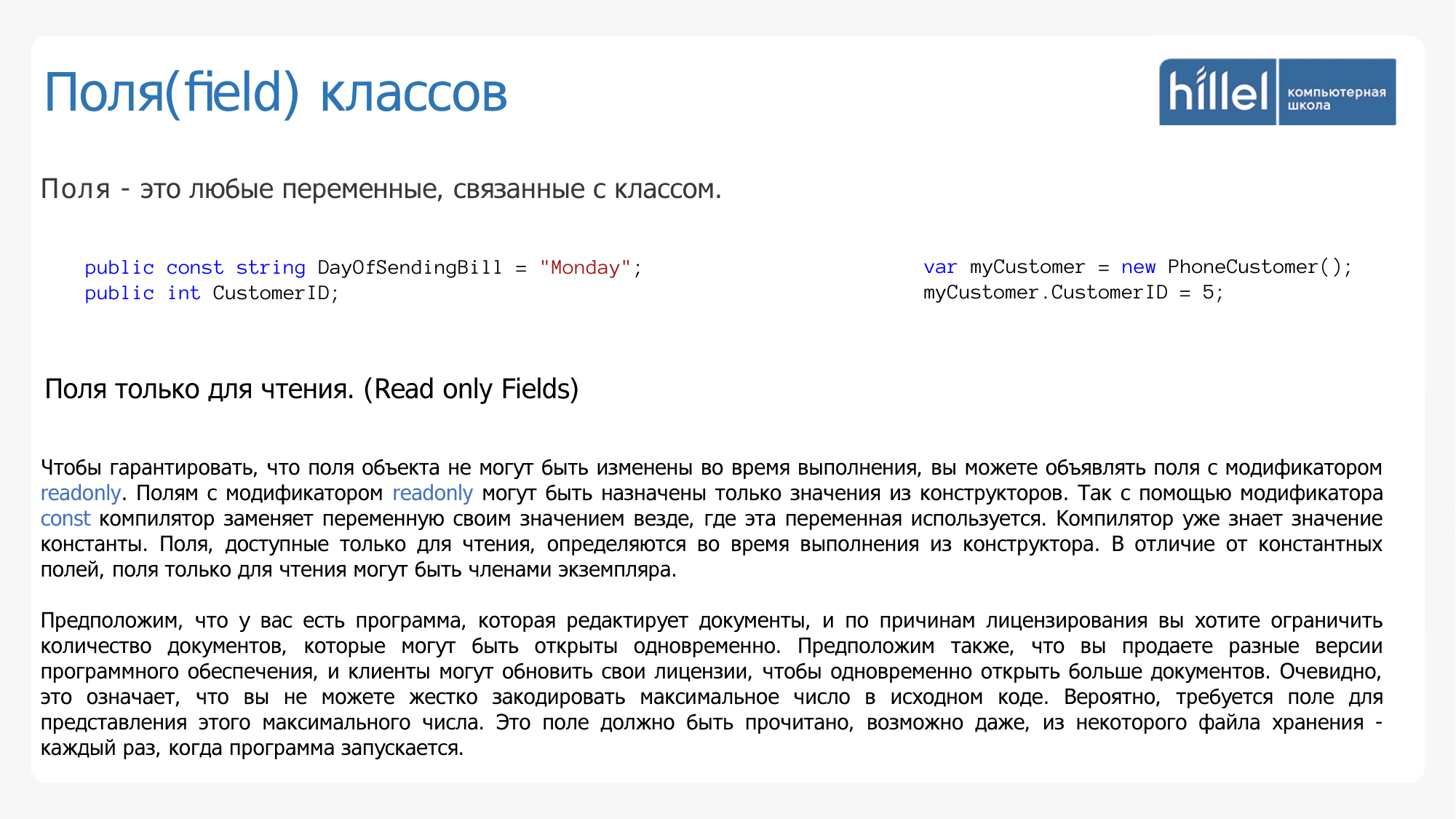

Поля(field) классов
Поля - это любые переменные, связанные с классом.
var myCustomer = new PhoneCustomer();
myCustomer.CustomerID = 5;
public const string DayOfSendingBill = "Monday";
public int CustomerID;
Поля только для чтения. (Read only Fields)
Чтобы гарантировать, что поля объекта не могут быть изменены во время выполнения, вы можете объявлять поля с модификатором readonly. Полям с модификатором readonly могут быть назначены только значения из конструкторов. Так с помощью модификатора const компилятор заменяет переменную своим значением везде, где эта переменная используется. Компилятор уже знает значение константы. Поля, доступные только для чтения, определяются во время выполнения из конструктора. В отличие от константных полей, поля только для чтения могут быть членами экземпляра.

Предположим, что у вас есть программа, которая редактирует документы, и по причинам лицензирования вы хотите ограничить количество документов, которые могут быть открыты одновременно. Предположим также, что вы продаете разные версии программного обеспечения, и клиенты могут обновить свои лицензии, чтобы одновременно открыть больше документов. Очевидно, это означает, что вы не можете жестко закодировать максимальное число в исходном коде. Вероятно, требуется поле для представления этого максимального числа. Это поле должно быть прочитано, возможно даже, из некоторого файла хранения - каждый раз, когда программа запускается.